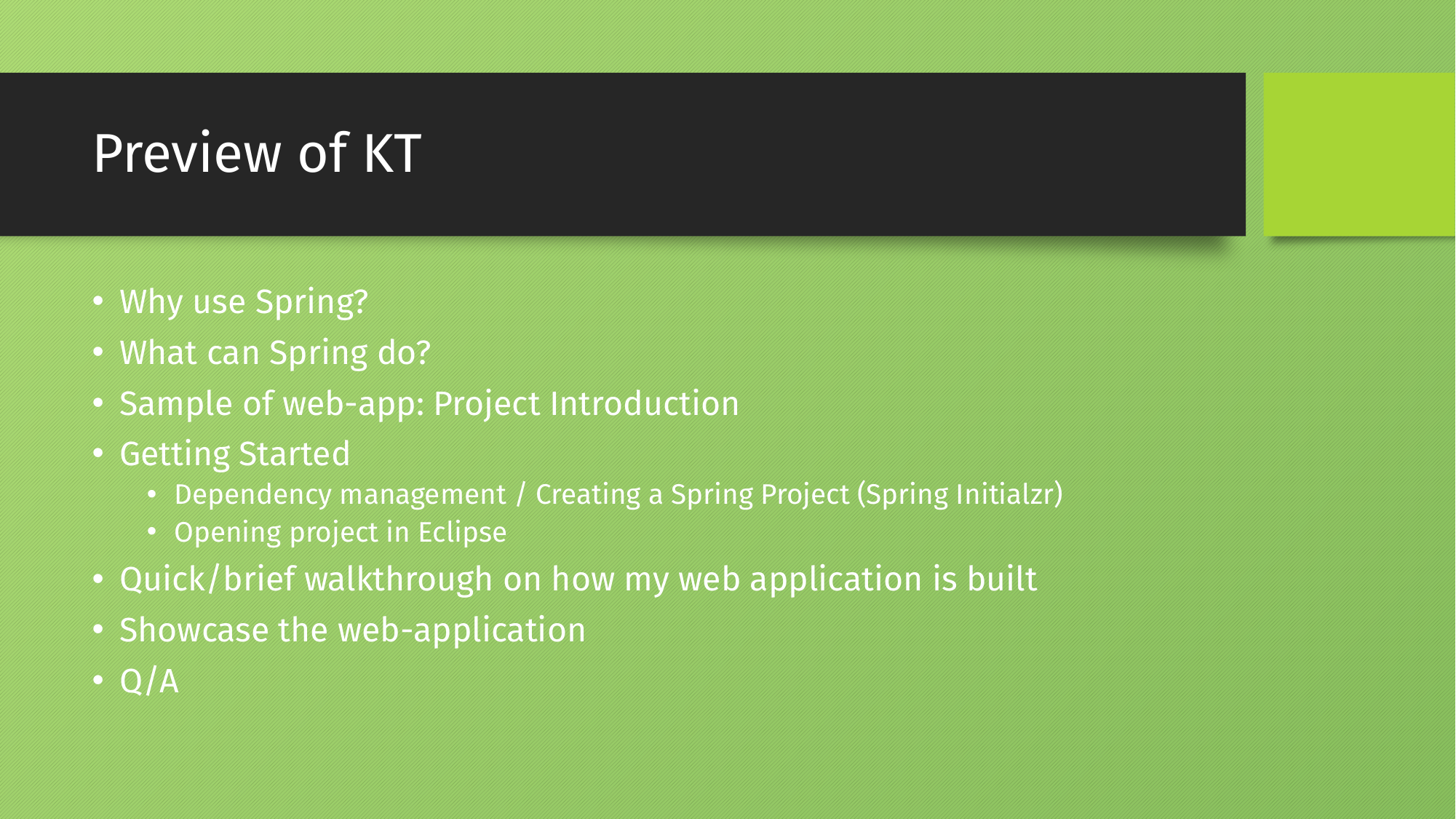

# Preview of KT
Why use Spring?
What can Spring do?
Sample of web-app: Project Introduction
Getting Started
Dependency management / Creating a Spring Project (Spring Initialzr)
Opening project in Eclipse
Quick/brief walkthrough on how my web application is built
Showcase the web-application
Q/A